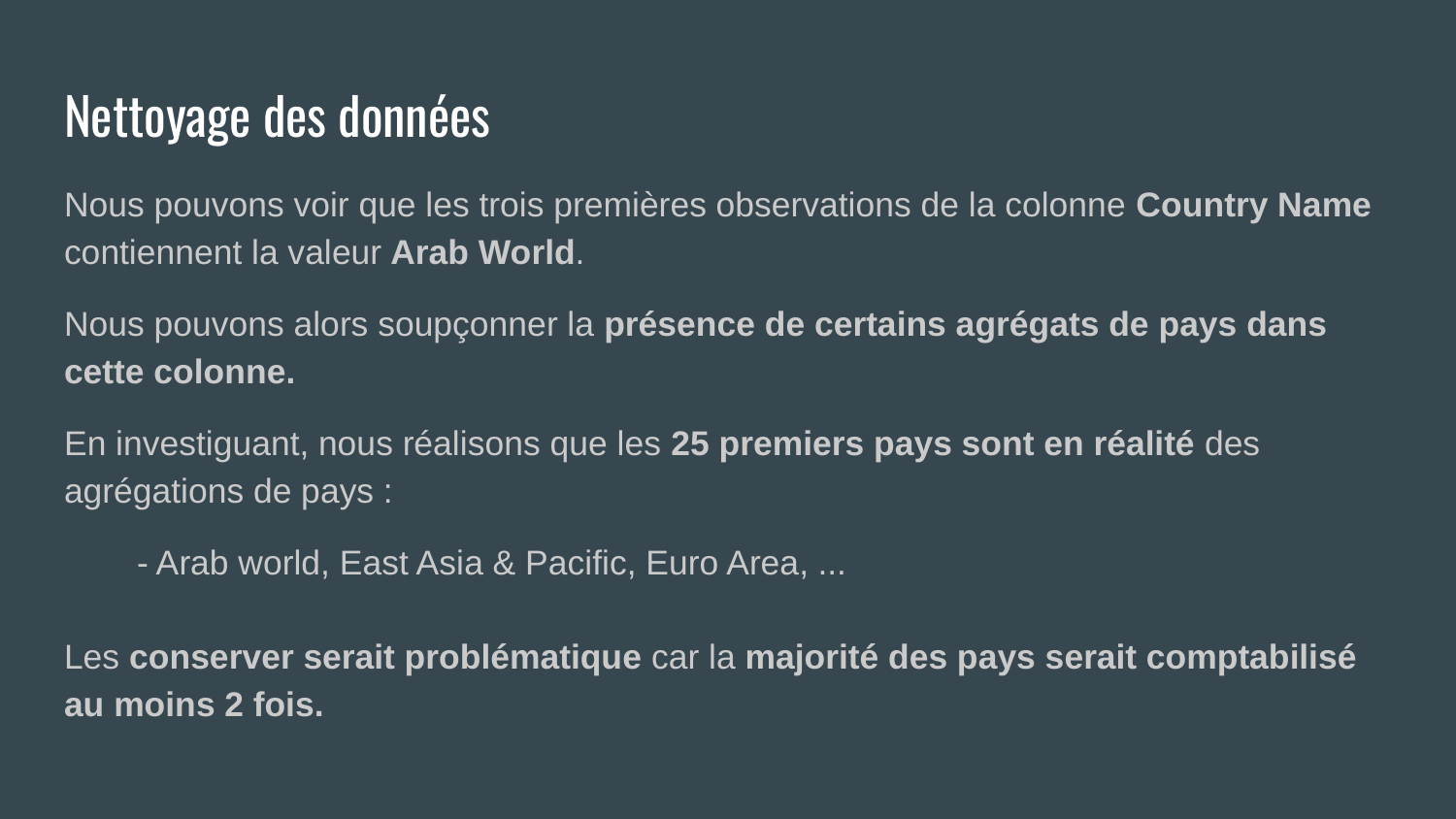

# Nettoyage des données

Nous pouvons voir que les trois premières observations de la colonne Country Name contiennent la valeur Arab World.
Nous pouvons alors soupçonner la présence de certains agrégats de pays dans cette colonne.
En investiguant, nous réalisons que les 25 premiers pays sont en réalité des agrégations de pays :
- Arab world, East Asia & Pacific, Euro Area, ...
Les conserver serait problématique car la majorité des pays serait comptabilisé au moins 2 fois.